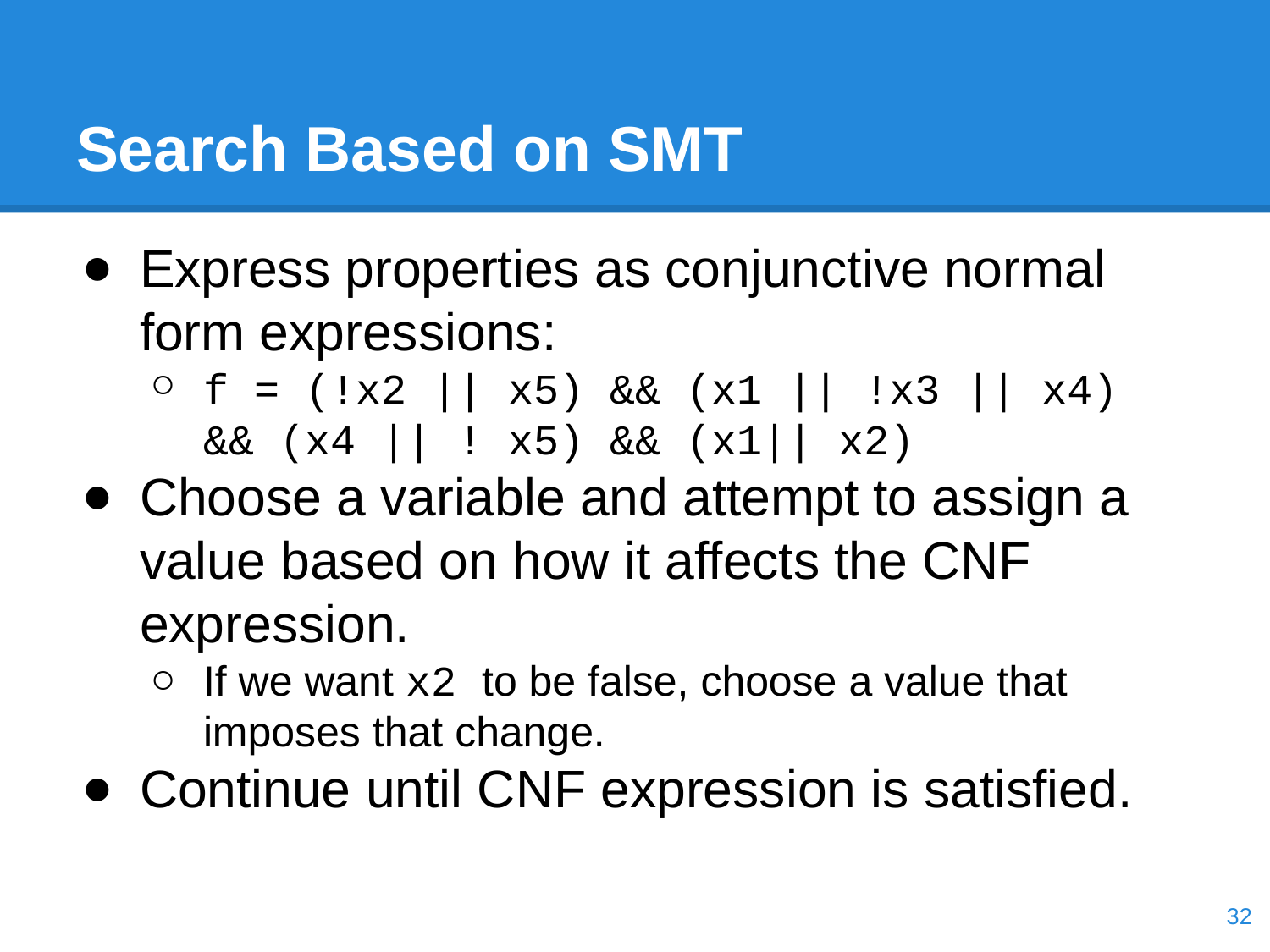

# Search Based on SMT
Express properties as conjunctive normal form expressions:
f = (!x2 || x5) && (x1 || !x3 || x4) && (x4 || ! x5) && (x1|| x2)
Choose a variable and attempt to assign a value based on how it affects the CNF expression.
If we want x2 to be false, choose a value that imposes that change.
Continue until CNF expression is satisfied.
32